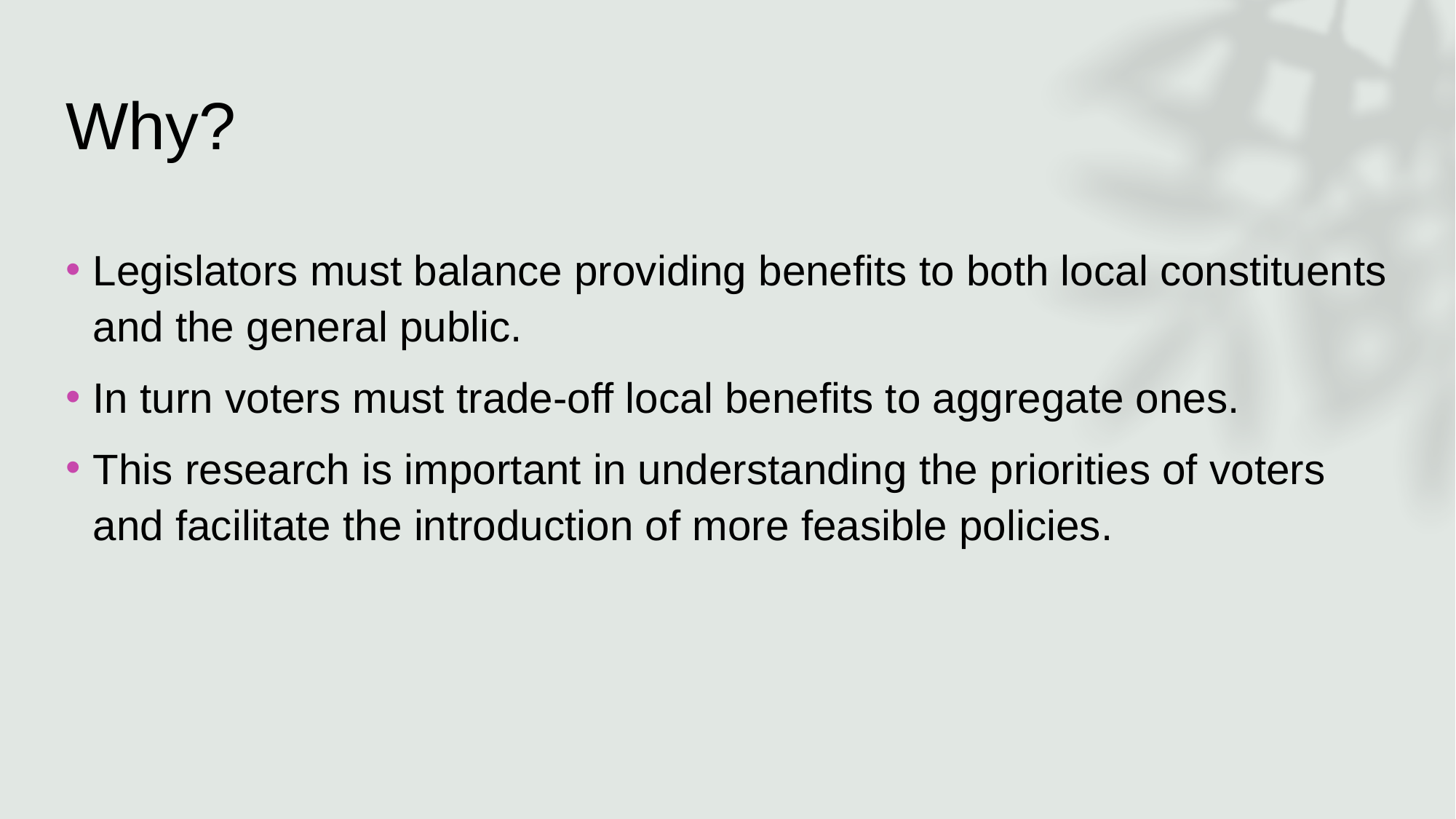

# Why?
Legislators must balance providing benefits to both local constituents and the general public.
In turn voters must trade-off local benefits to aggregate ones.
This research is important in understanding the priorities of voters and facilitate the introduction of more feasible policies.